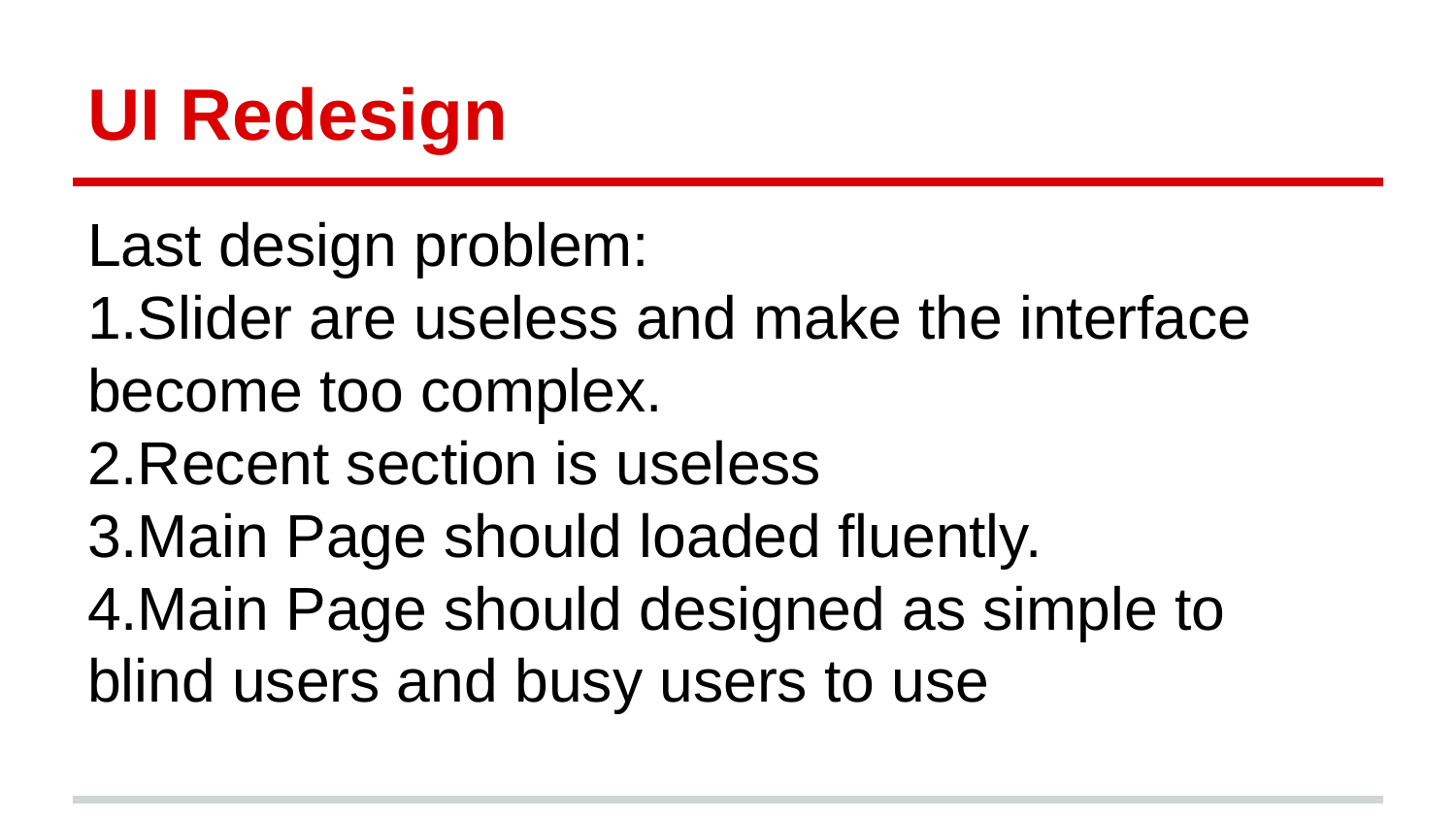

# UI Redesign
Last design problem:
1.Slider are useless and make the interface become too complex.
2.Recent section is useless
3.Main Page should loaded fluently.
4.Main Page should designed as simple to blind users and busy users to use